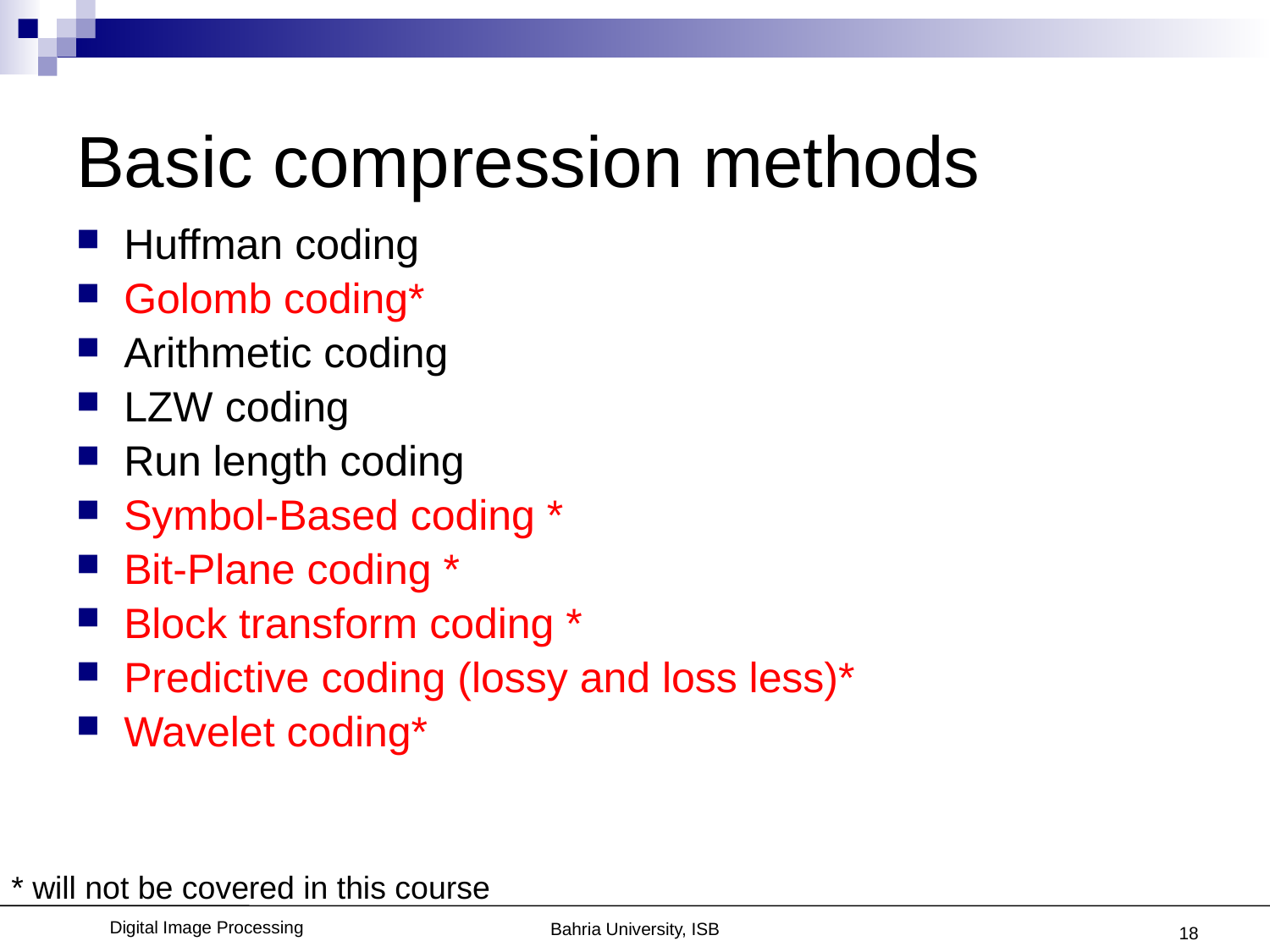

# Basic compression methods
Huffman coding
Golomb coding*
Arithmetic coding
LZW coding
Run length coding
Symbol-Based coding *
Bit-Plane coding *
Block transform coding *
Predictive coding (lossy and loss less)*
Wavelet coding*

* will not be covered in this course
18